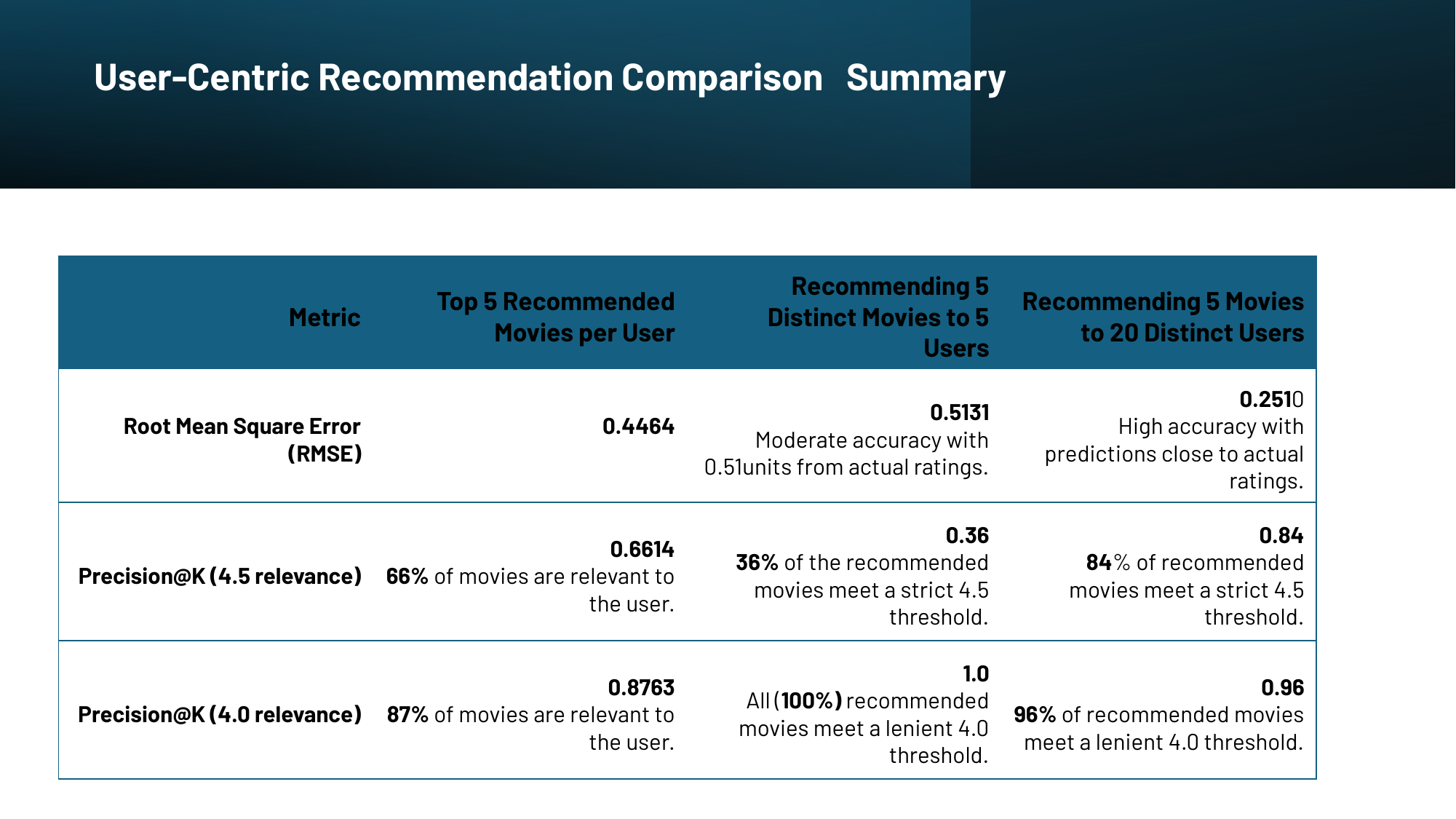

# User-Centric Recommendation Comparison   Summary

| Metric | Top 5 Recommended Movies per User | Recommending 5 Distinct Movies to 5 Users | Recommending 5 Movies to 20 Distinct Users |
| --- | --- | --- | --- |
| Root Mean Square Error (RMSE) | 0.4464 | 0.5131 Moderate accuracy with 0.51units from actual ratings. | 0.2510 High accuracy with predictions close to actual ratings. |
| Precision@K (4.5 relevance) | 0.6614 66% of movies are relevant to the user. | 0.36 36% of the recommended movies meet a strict 4.5 threshold. | 0.84 84% of recommended movies meet a strict 4.5 threshold. |
| Precision@K (4.0 relevance) | 0.8763 87% of movies are relevant to the user. | 1.0 All (100%) recommended movies meet a lenient 4.0 threshold. | 0.96 96% of recommended movies meet a lenient 4.0 threshold. |